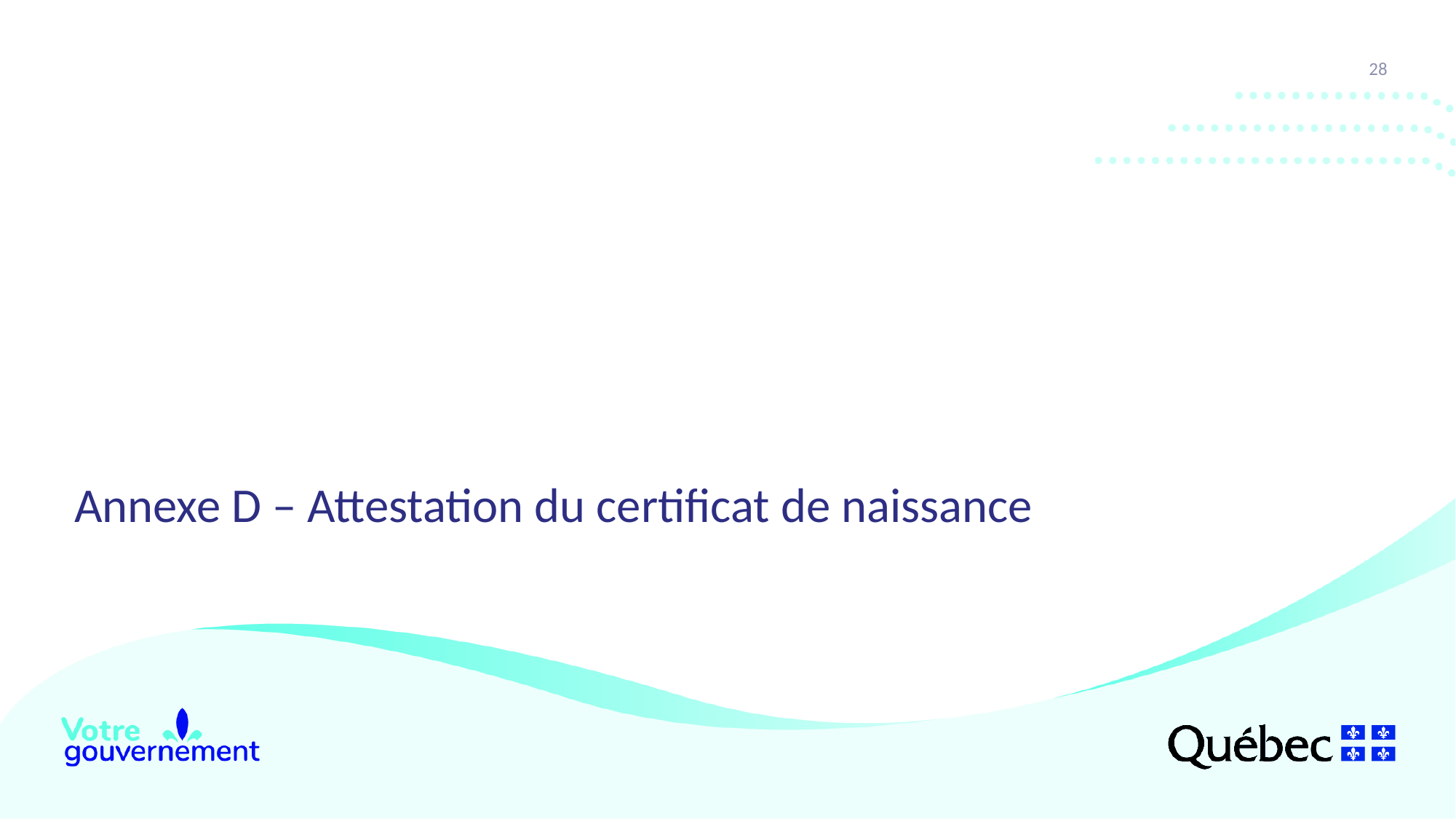

28
Annexe D – Attestation du certificat de naissance